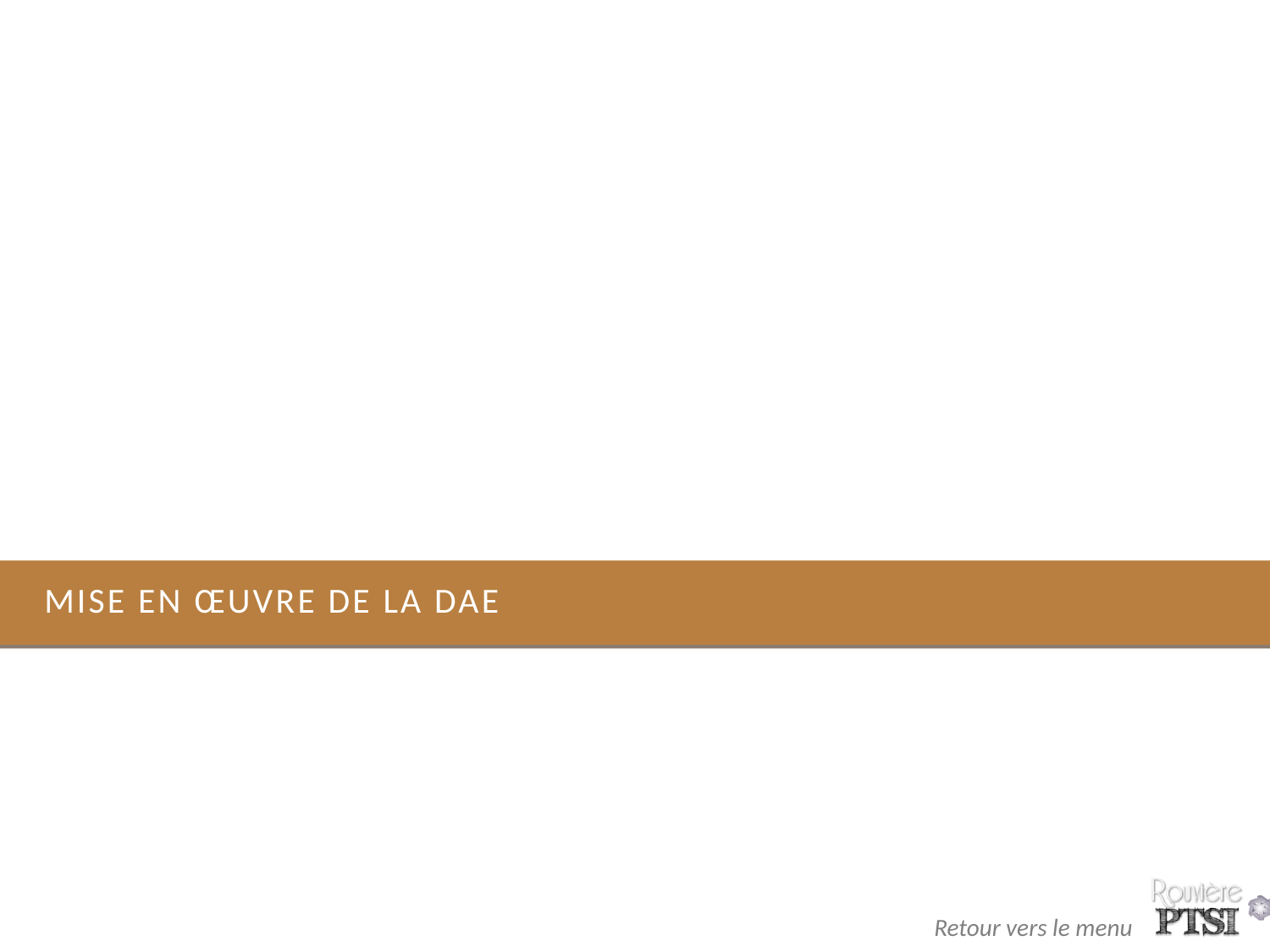

# Mise en œuvre de la dAE
10
Retour vers le menu